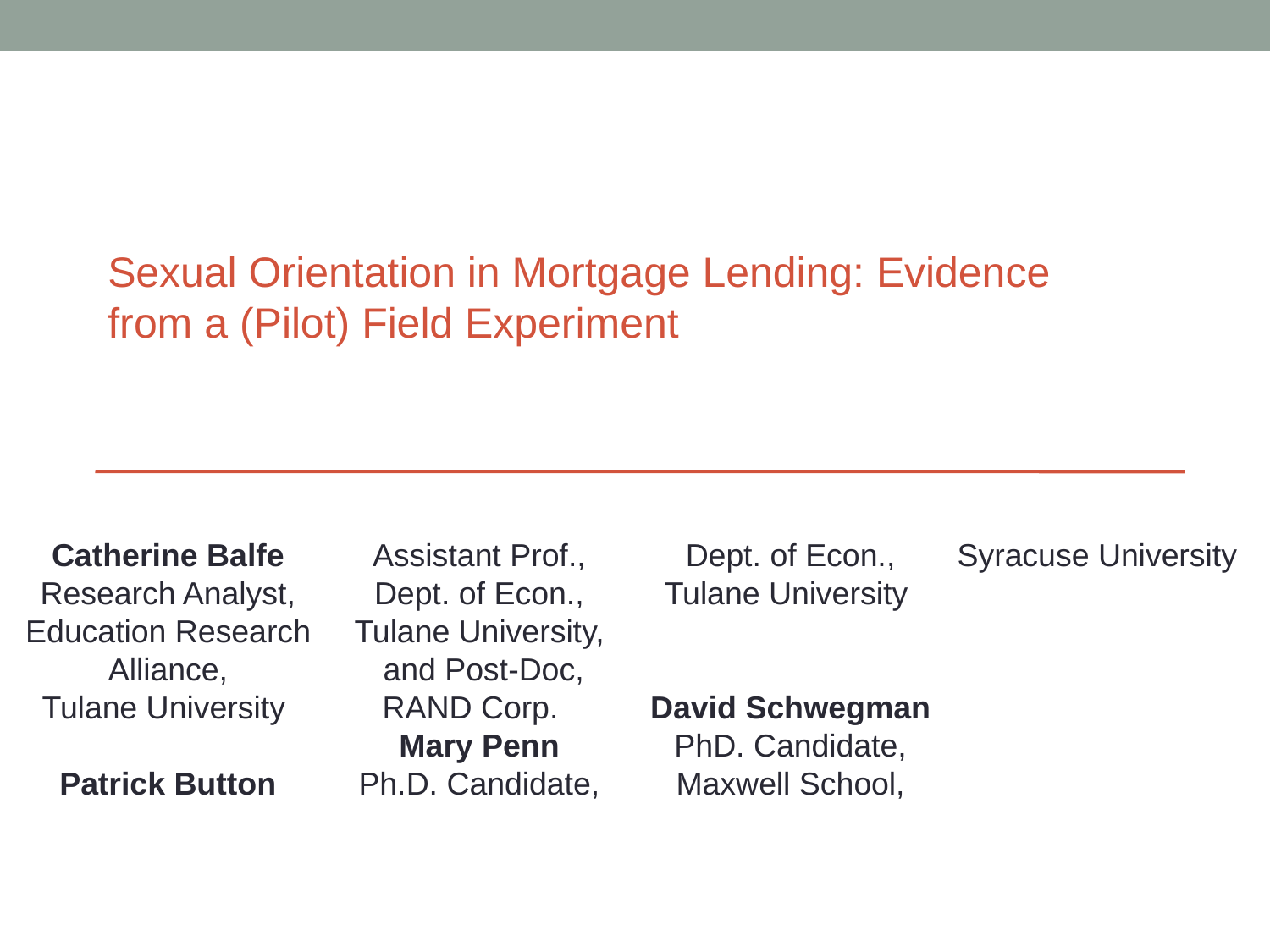

Sexual Orientation in Mortgage Lending: Evidence from a (Pilot) Field Experiment
Catherine Balfe
Research Analyst,
Education Research Alliance,
Tulane University

Patrick Button
Assistant Prof.,
Dept. of Econ.,
Tulane University,
 and Post-Doc,
RAND Corp.
Mary Penn
Ph.D. Candidate,
Dept. of Econ.,
Tulane University

David Schwegman
PhD. Candidate,
Maxwell School,
Syracuse University